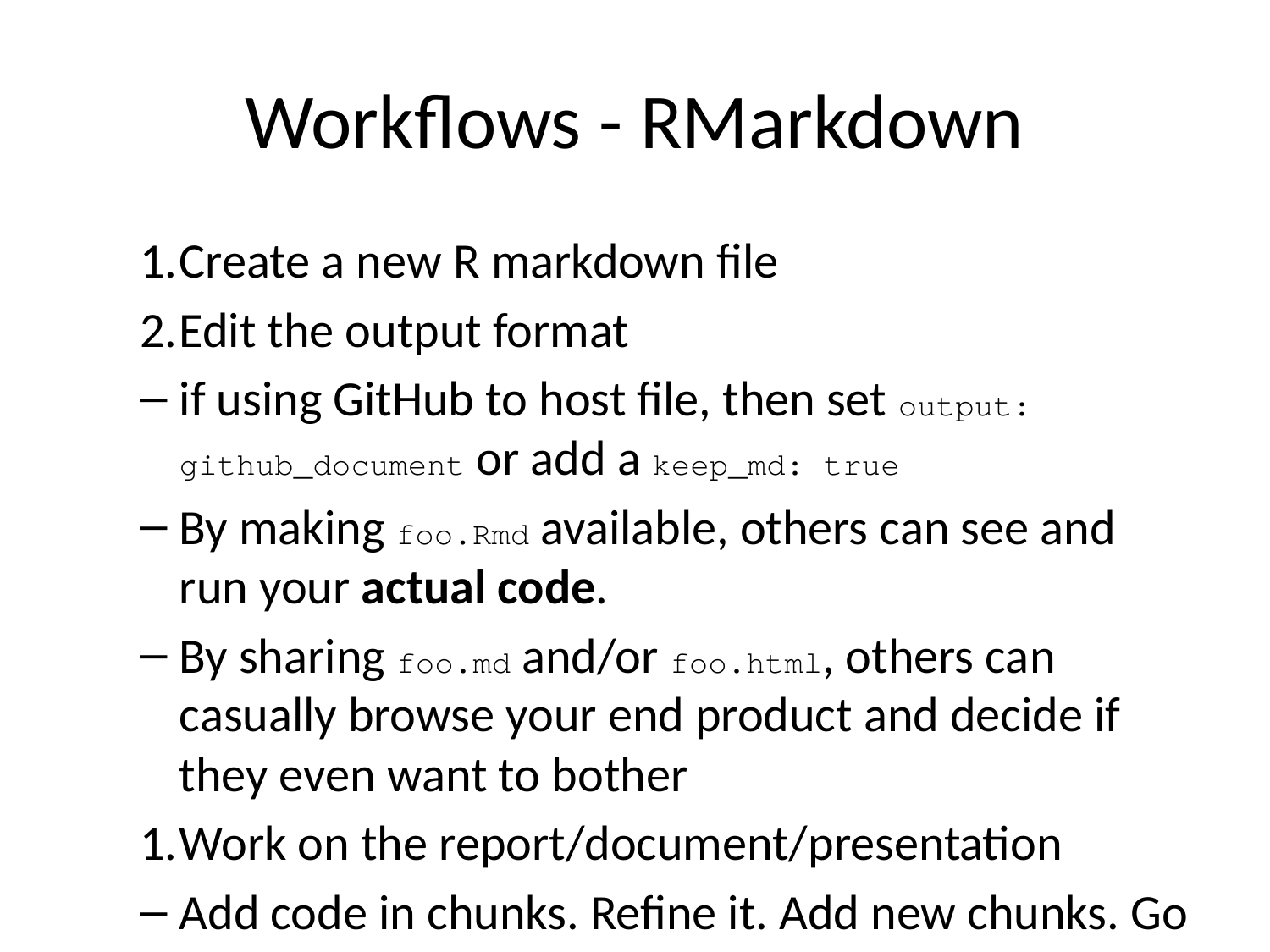

# Workflows - RMarkdown
Create a new R markdown file
Edit the output format
if using GitHub to host file, then set output: github_document or add a keep_md: true
By making foo.Rmd available, others can see and run your actual code.
By sharing foo.md and/or foo.html, others can casually browse your end product and decide if they even want to bother
Work on the report/document/presentation
Add code in chunks. Refine it. Add new chunks. Go crazy!
Keep running the code “manually” to make sure it works.
Save, then knit
Commit the files to GitHub (with a comment)
Push to your GitHub repository
View in GitHub